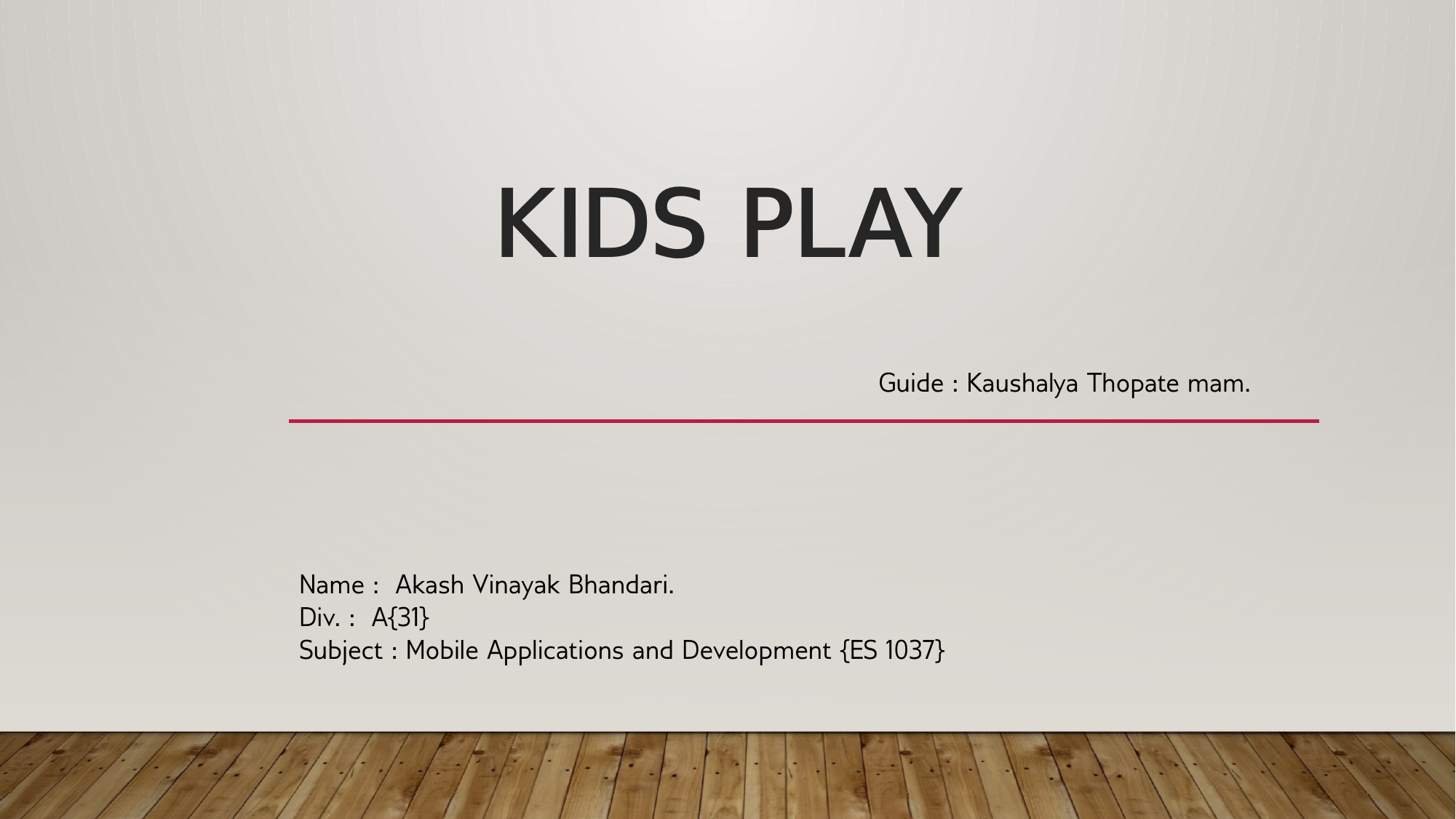

# KIDS PLAY
Guide : Kaushalya Thopate mam.
Name :  Akash Vinayak Bhandari.
Div. :  A{31}
Subject : Mobile Applications and Development {ES 1037}